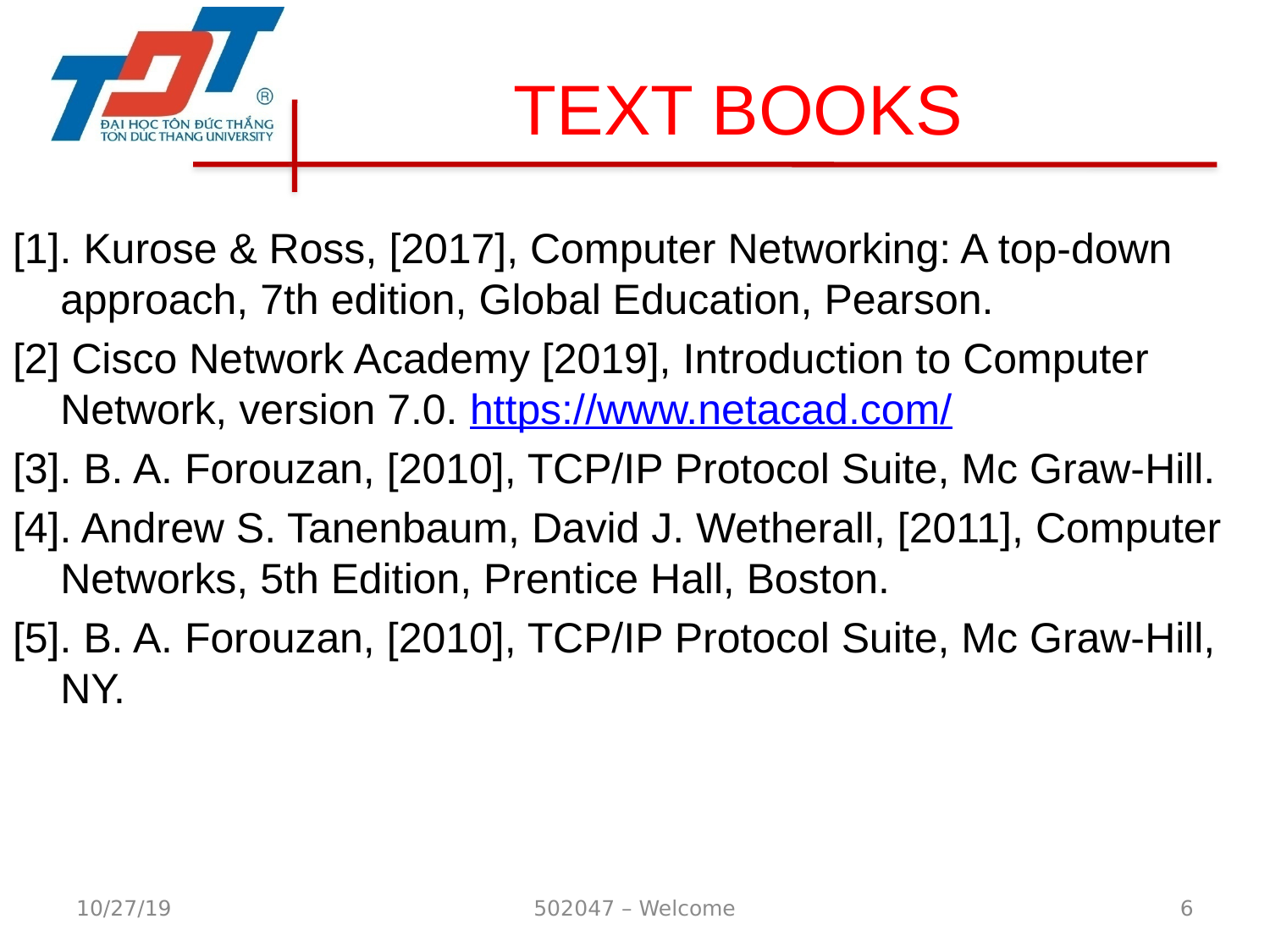

# TEXT BOOKS
[1]. Kurose & Ross, [2017], Computer Networking: A top-down approach, 7th edition, Global Education, Pearson.
[2] Cisco Network Academy [2019], Introduction to Computer Network, version 7.0. https://www.netacad.com/
[3]. B. A. Forouzan, [2010], TCP/IP Protocol Suite, Mc Graw-Hill.
[4]. Andrew S. Tanenbaum, David J. Wetherall, [2011], Computer Networks, 5th Edition, Prentice Hall, Boston.
[5]. B. A. Forouzan, [2010], TCP/IP Protocol Suite, Mc Graw-Hill, NY.

10/27/19
502047 – Welcome
6